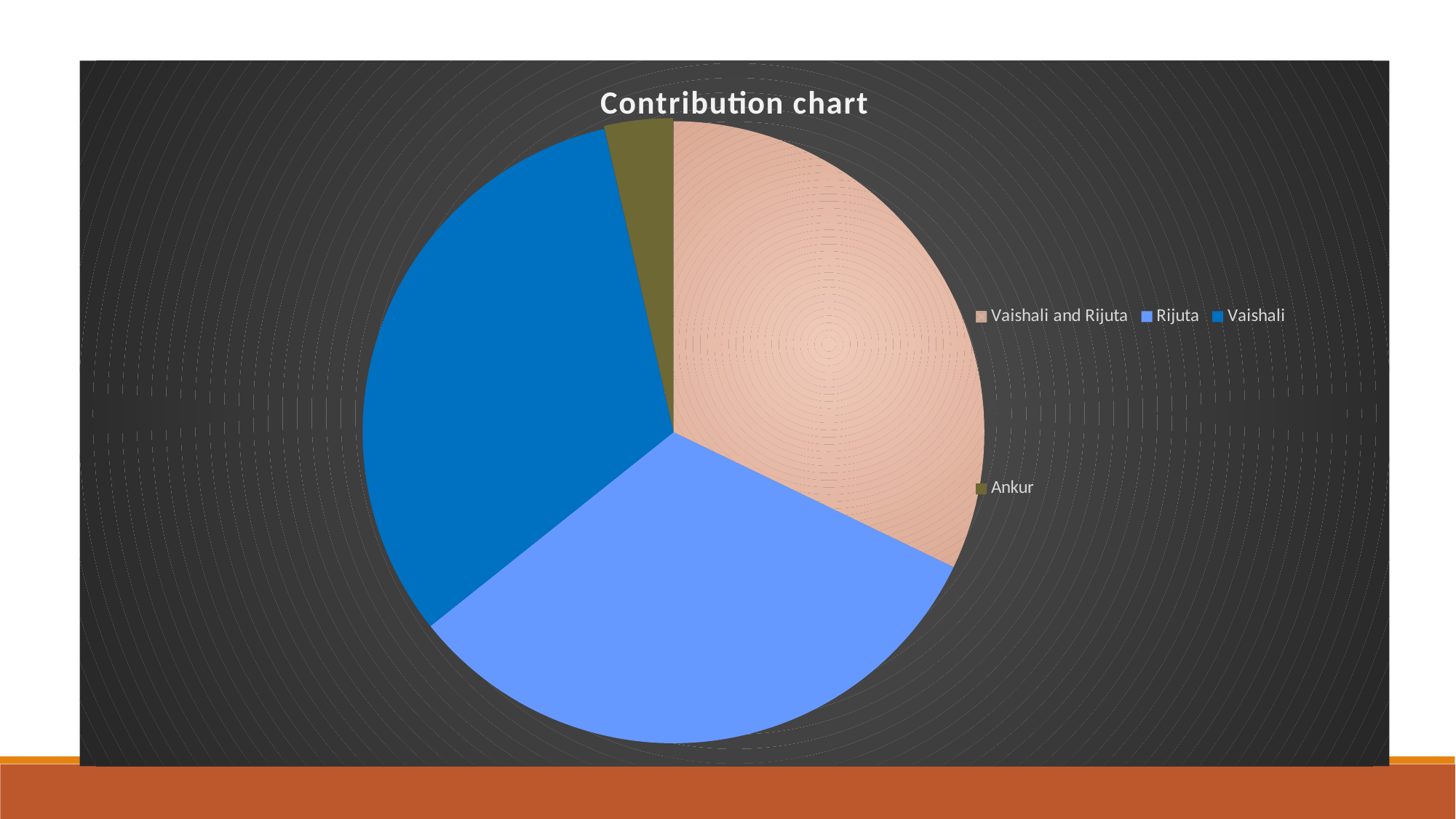

### Chart:

| Category | Contribution chart |
|---|---|
| Vaishali and Rijuta | 4.5 |
| Rijuta | 4.5 |
| Vaishali  | 4.5 |
| Ankur | 0.5 |